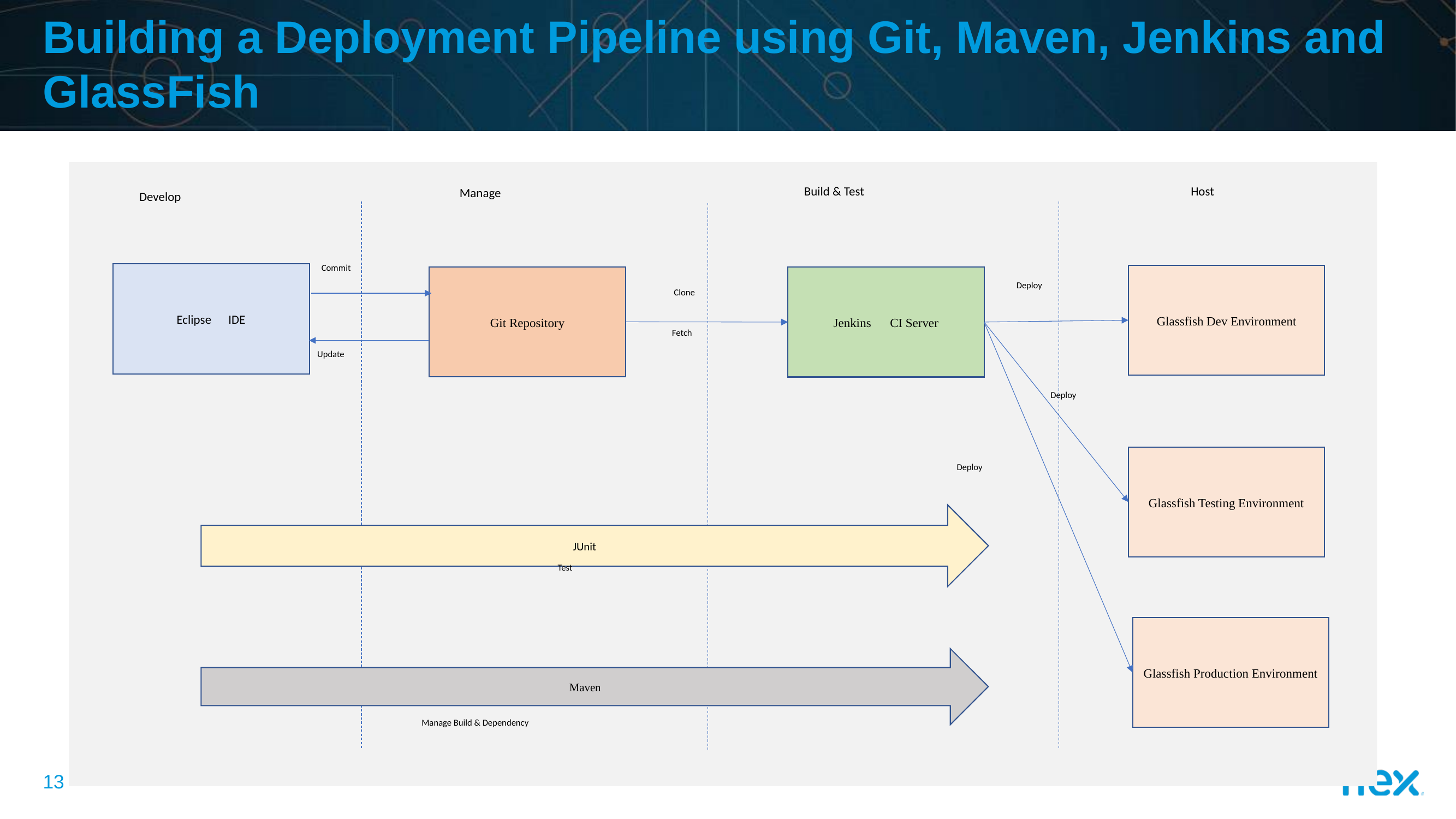

# Building a Deployment Pipeline using Git, Maven, Jenkins and GlassFish

Host
Build & Test
Manage
Develop
Commit
Eclipse      IDE
Glassfish Dev Environment
Git Repository
Jenkins      CI Server
Deploy
Clone
Fetch
Update
Deploy
Glassfish Testing Environment
Deploy
JUnit
Test
Glassfish Production Environment
Maven
Manage Build & Dependency

13